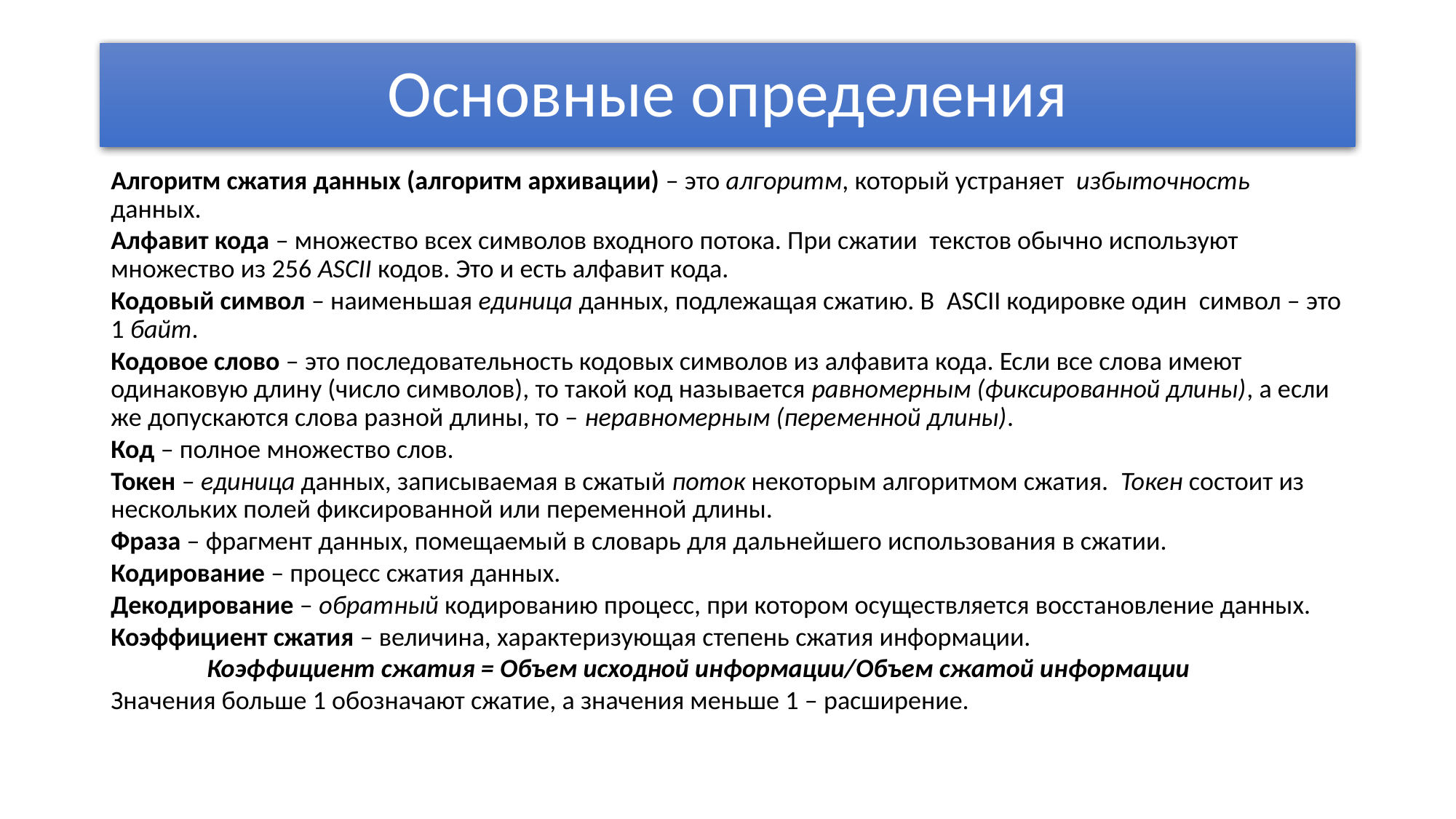

# Основные определения
Алгоритм сжатия данных (алгоритм архивации) – это алгоритм, который устраняет  избыточность   данных.
Алфавит кода – множество всех символов входного потока. При сжатии  текстов обычно используют множество из 256 ASCII кодов. Это и есть алфавит кода.
Кодовый символ – наименьшая единица данных, подлежащая сжатию. В  ASCII кодировке один  символ – это 1 байт.
Кодовое слово – это последовательность кодовых символов из алфавита кода. Если все слова имеют одинаковую длину (число символов), то такой код называется равномерным (фиксированной длины), а если же допускаются слова разной длины, то – неравномерным (переменной длины).
Код – полное множество слов.
Токен – единица данных, записываемая в сжатый поток некоторым алгоритмом сжатия.  Токен состоит из нескольких полей фиксированной или переменной длины.
Фраза – фрагмент данных, помещаемый в словарь для дальнейшего использования в сжатии.
Кодирование – процесс сжатия данных.
Декодирование – обратный кодированию процесс, при котором осуществляется восстановление данных.
Коэффициент сжатия – величина, характеризующая степень сжатия информации.
                Коэффициент сжатия = Объем исходной информации/Объем сжатой информации
Значения больше 1 обозначают сжатие, а значения меньше 1 – расширение.